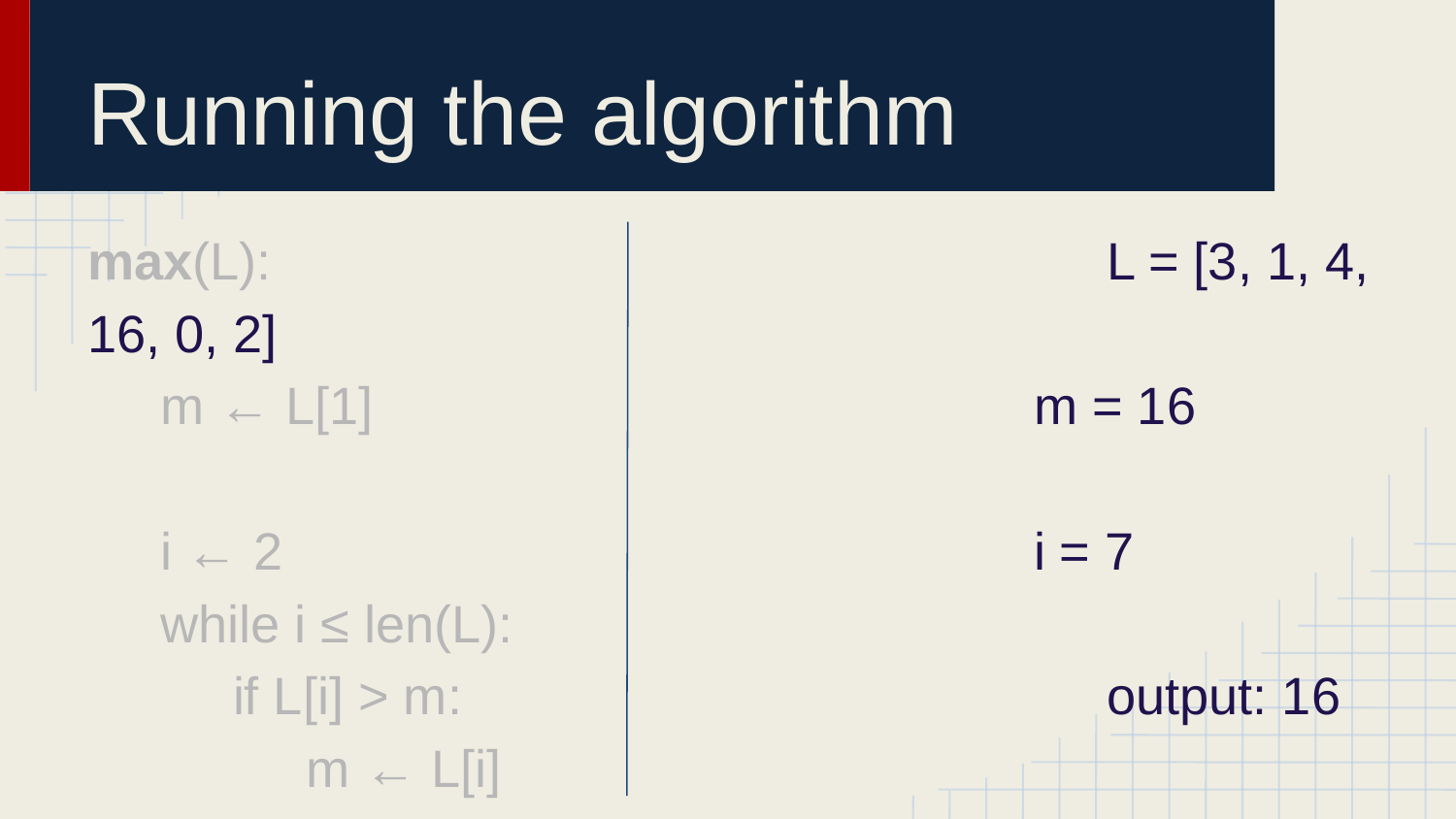

# Running the algorithm
max(L):						L = [3, 1, 4, 16, 0, 2]
m ← L[1]					m = 16
i ← 2						i = 7
while i ≤ len(L):
if L[i] > m:					output: 16
m ← L[i]
	i ← i + 1
return m